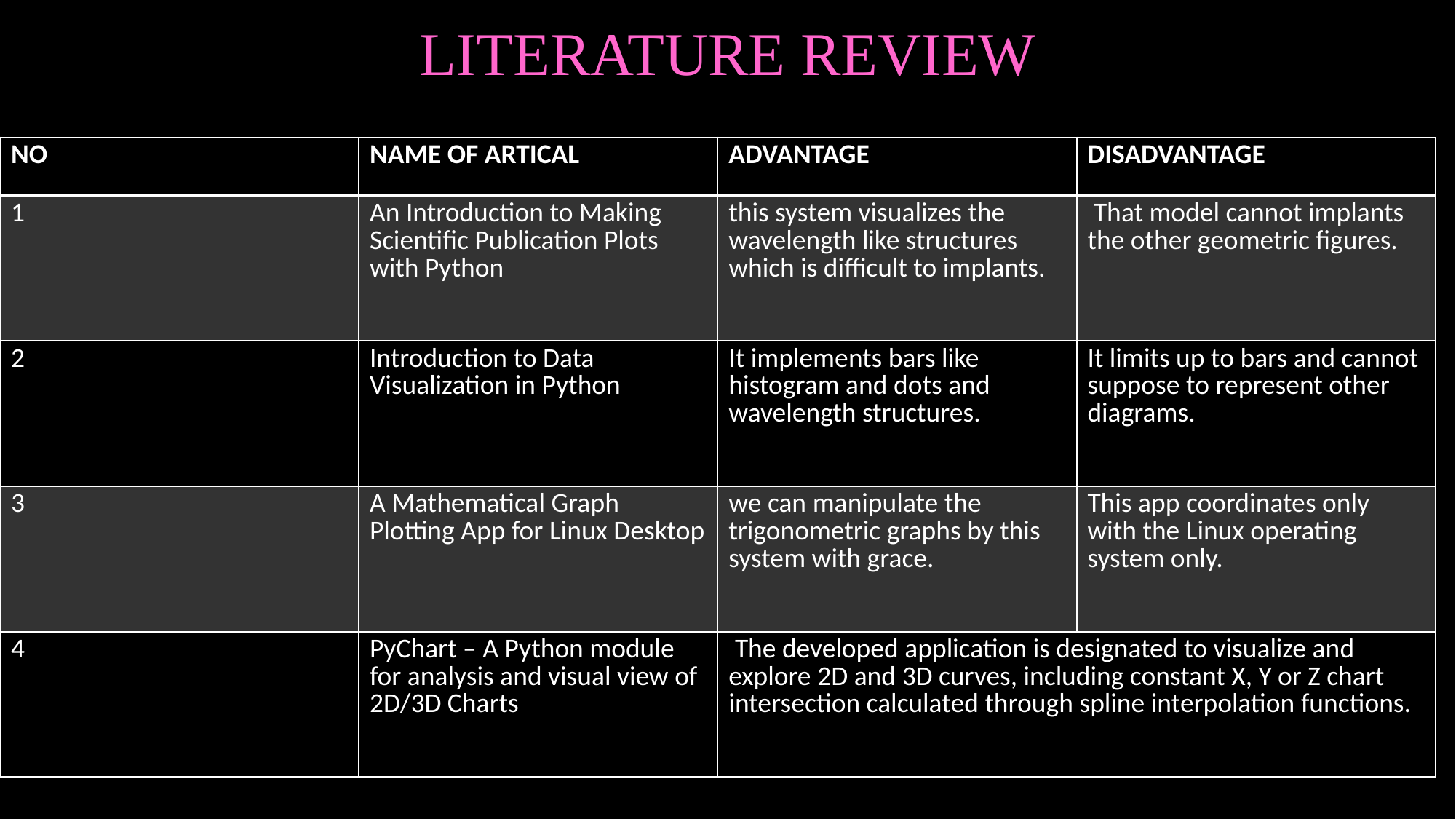

# LITERATURE REVIEW
| NO | NAME OF ARTICAL | ADVANTAGE | DISADVANTAGE |
| --- | --- | --- | --- |
| 1 | An Introduction to Making Scientific Publication Plots with Python | this system visualizes the wavelength like structures which is difficult to implants. | That model cannot implants the other geometric figures. |
| 2 | Introduction to Data Visualization in Python | It implements bars like histogram and dots and wavelength structures. | It limits up to bars and cannot suppose to represent other diagrams. |
| 3 | A Mathematical Graph Plotting App for Linux Desktop | we can manipulate the trigonometric graphs by this system with grace. | This app coordinates only with the Linux operating system only. |
| 4 | PyChart – A Python module for analysis and visual view of 2D/3D Charts | The developed application is designated to visualize and explore 2D and 3D curves, including constant X, Y or Z chart intersection calculated through spline interpolation functions. |  |